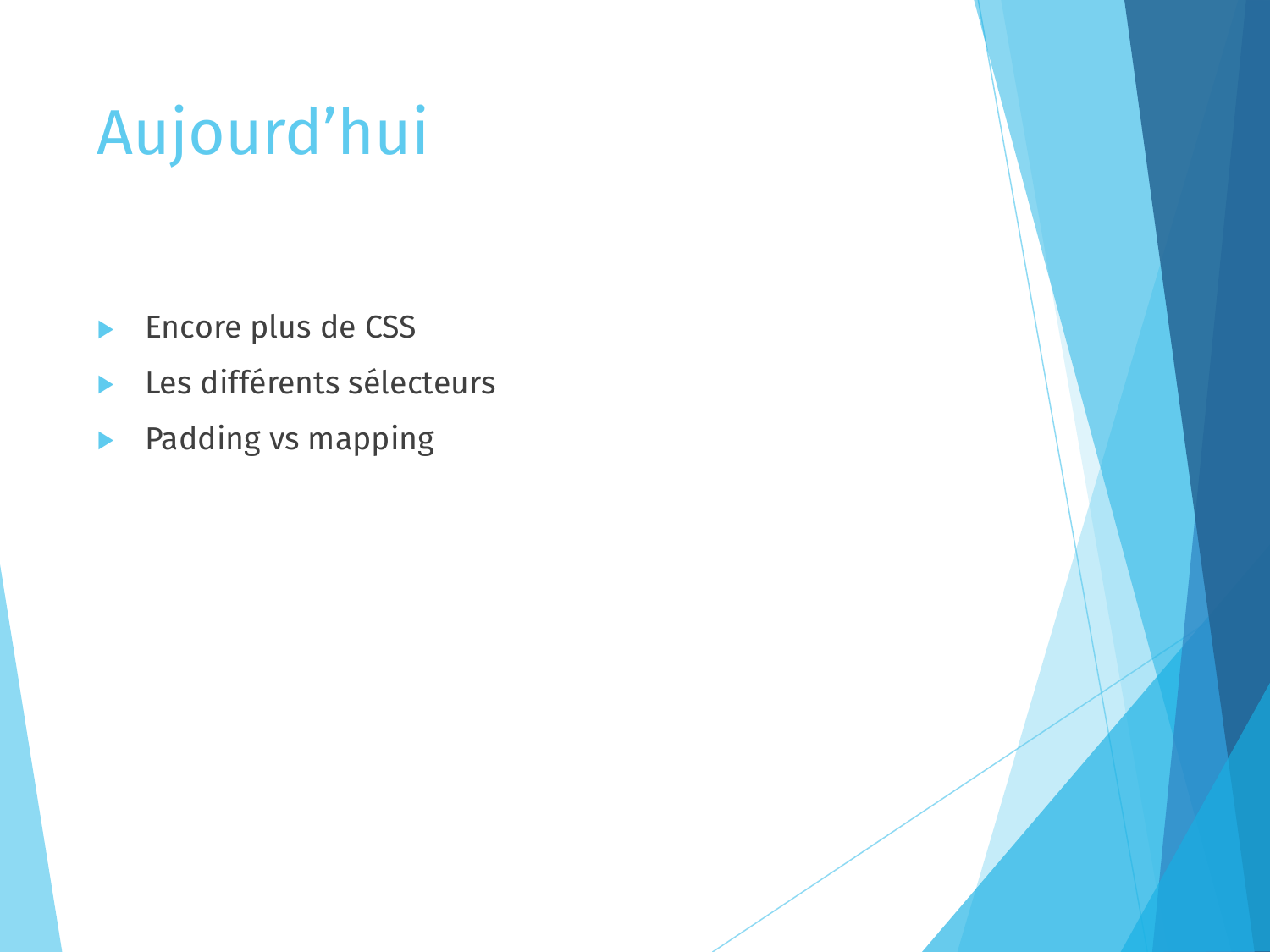

# Aujourd’hui
Encore plus de CSS
Les différents sélecteurs
Padding vs mapping